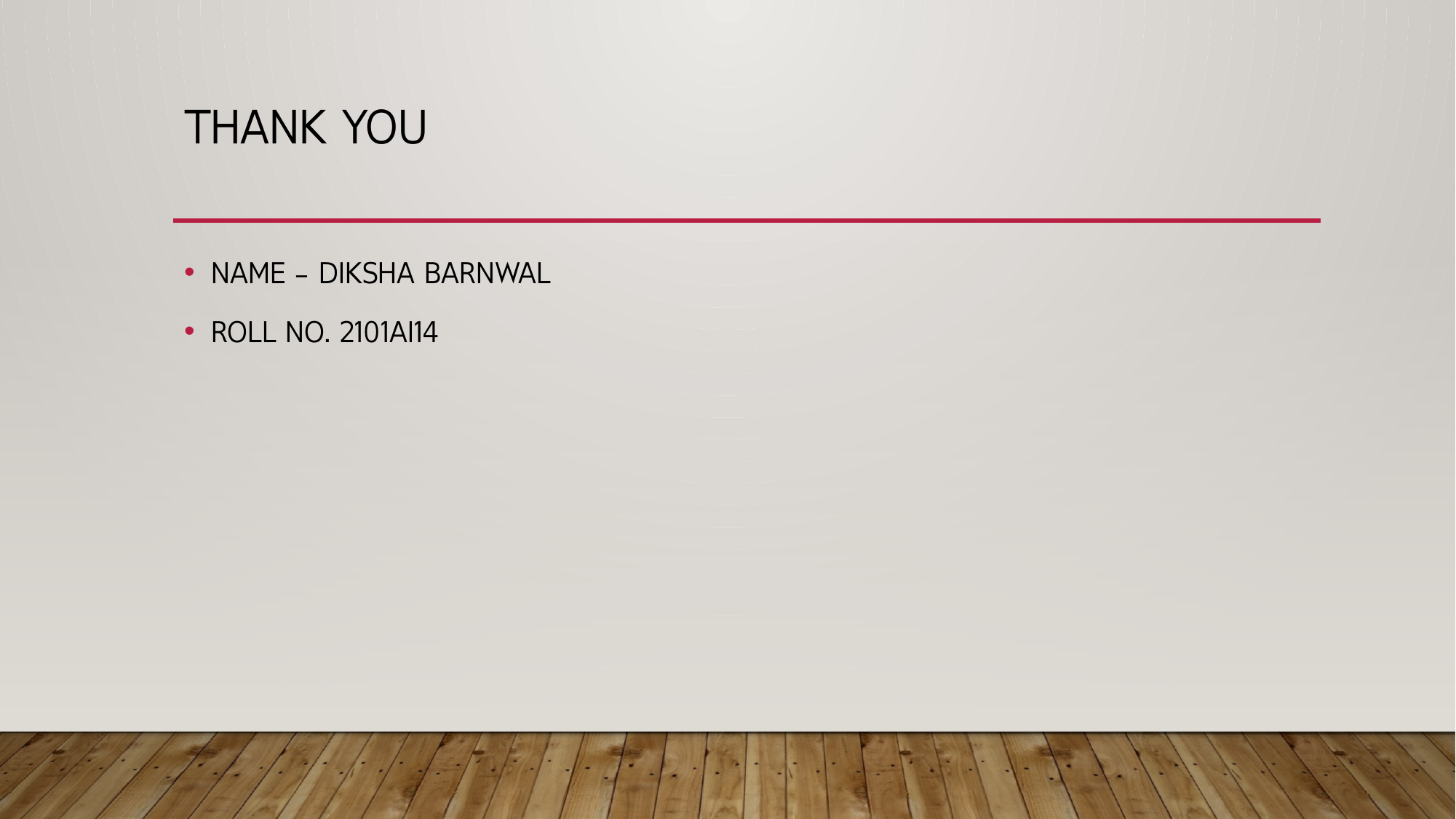

# THANK YOU
NAME – DIKSHA BARNWAL
ROLL NO. 2101AI14